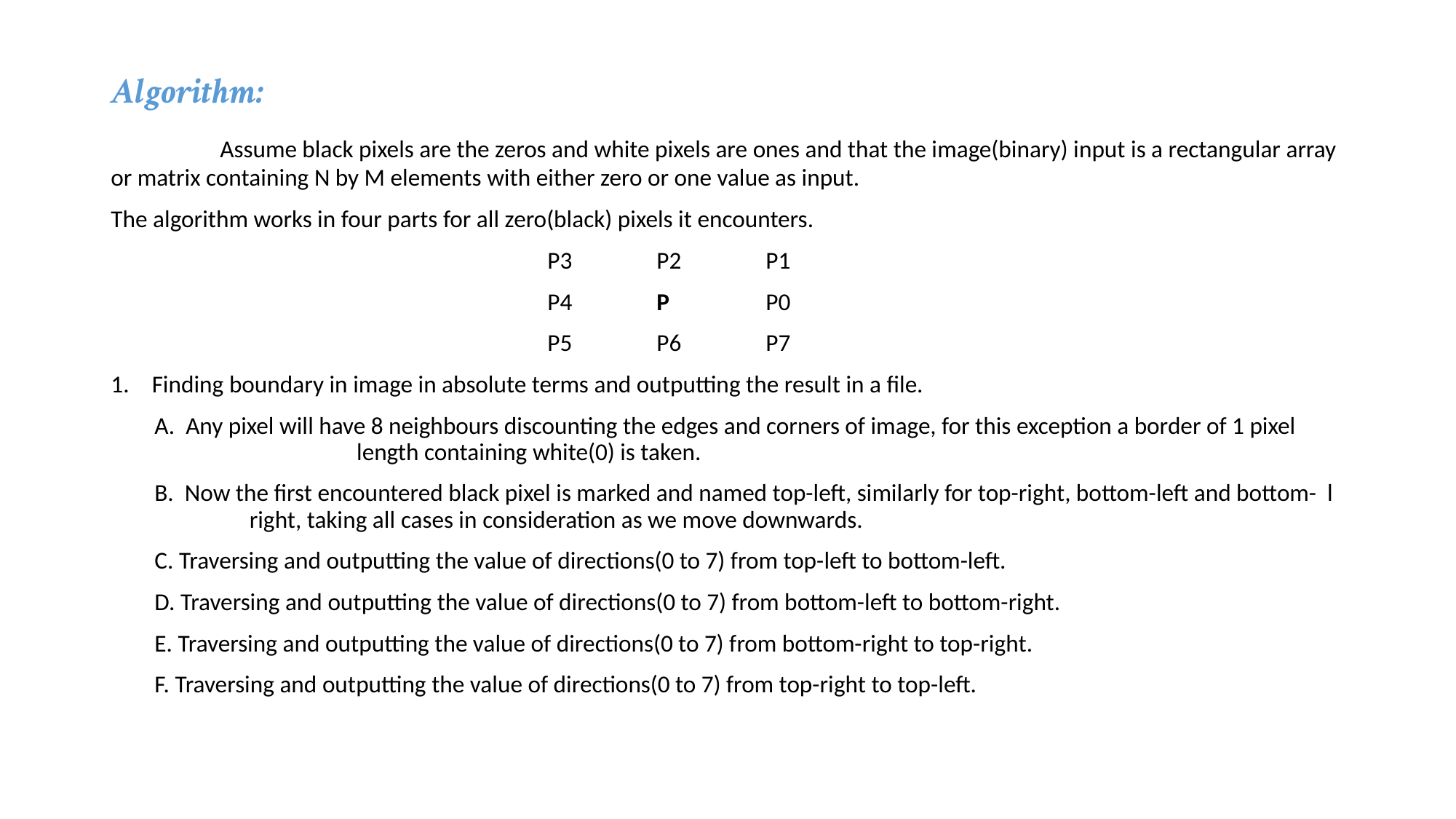

Algorithm:
	Assume black pixels are the zeros and white pixels are ones and that the image(binary) input is a rectangular array or matrix containing N by M elements with either zero or one value as input.
The algorithm works in four parts for all zero(black) pixels it encounters.
				P3	P2	P1
				P4	P	P0
				P5	P6	P7
Finding boundary in image in absolute terms and outputting the result in a file.
        A.  Any pixel will have 8 neighbours discounting the edges and corners of image, for this exception a border of 1 pixel                                         l            length containing white(0) is taken.
        B.  Now the first encountered black pixel is marked and named top-left, similarly for top-right, bottom-left and bottom-  l              lol         right, taking all cases in consideration as we move downwards.
        C. Traversing and outputting the value of directions(0 to 7) from top-left to bottom-left.
        D. Traversing and outputting the value of directions(0 to 7) from bottom-left to bottom-right.
        E. Traversing and outputting the value of directions(0 to 7) from bottom-right to top-right.
        F. Traversing and outputting the value of directions(0 to 7) from top-right to top-left.
#